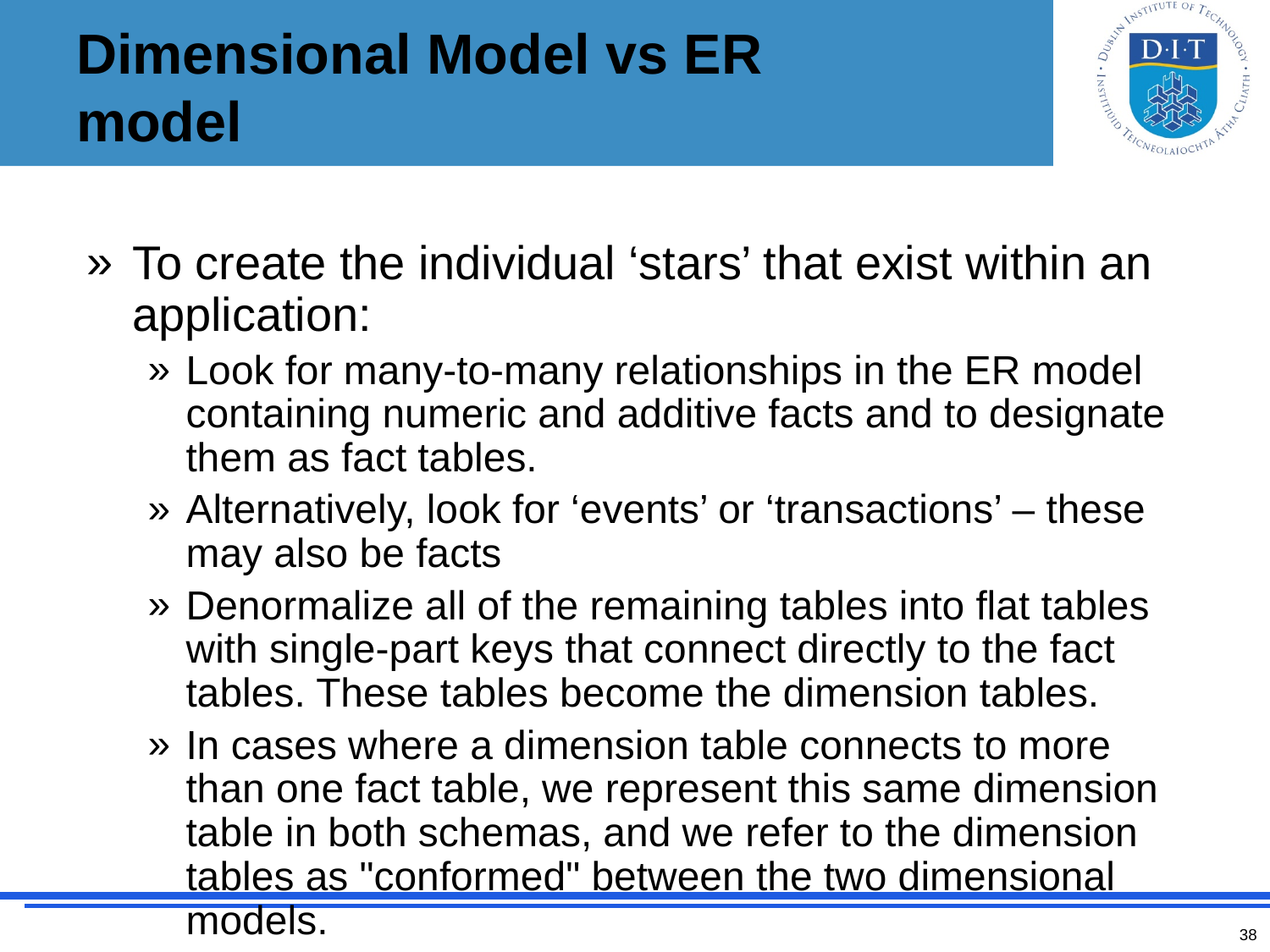

# Dimensional Model vs ER model
To create the individual ‘stars’ that exist within an application:
Look for many-to-many relationships in the ER model containing numeric and additive facts and to designate them as fact tables.
Alternatively, look for ‘events’ or ‘transactions’ – these may also be facts
Denormalize all of the remaining tables into flat tables with single-part keys that connect directly to the fact tables. These tables become the dimension tables.
In cases where a dimension table connects to more than one fact table, we represent this same dimension table in both schemas, and we refer to the dimension tables as "conformed" between the two dimensional models.

38